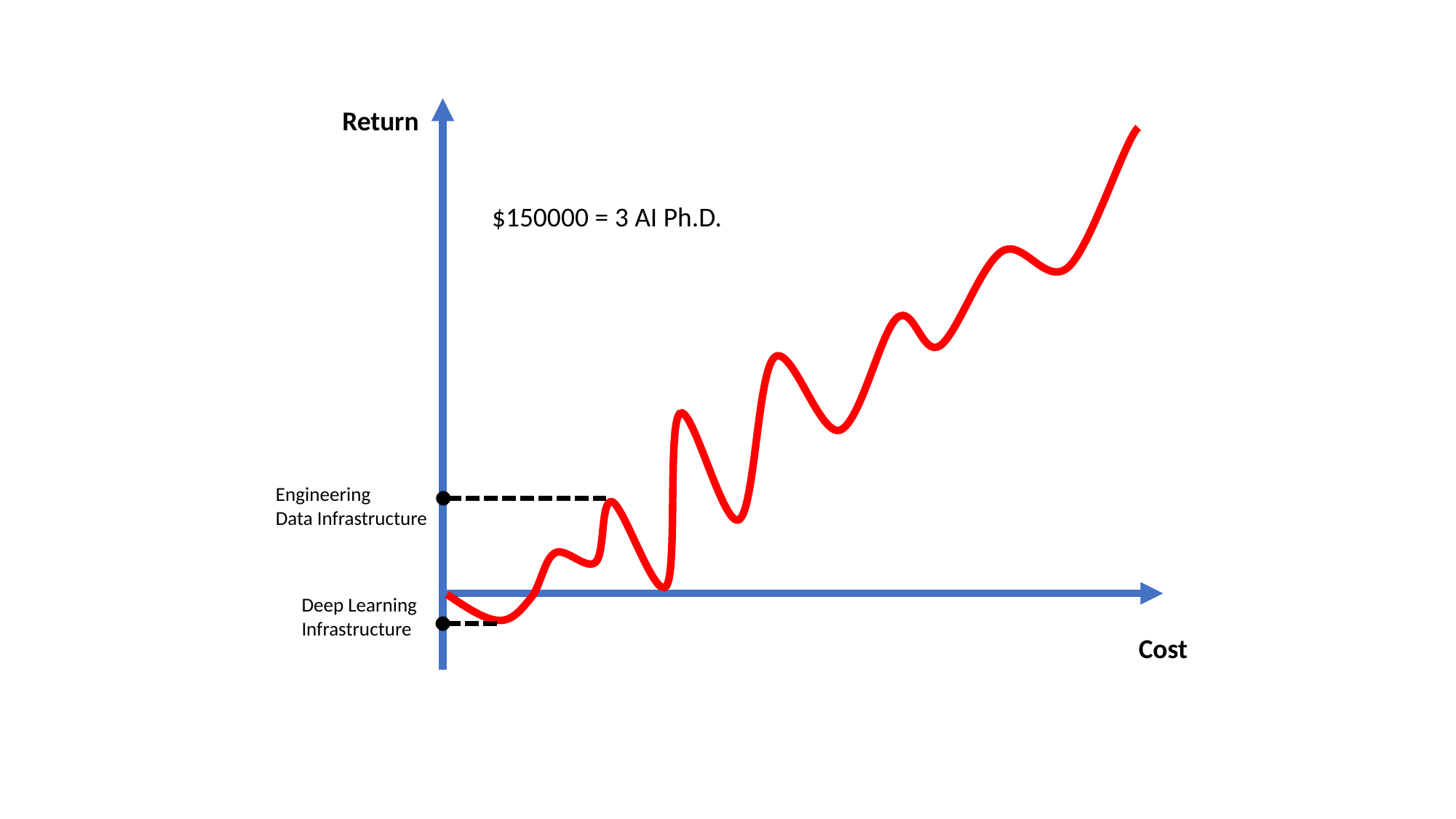

Return
Cost

$150000 = 3 AI Ph.D.
Engineering
Data Infrastructure

Deep Learning Infrastructure